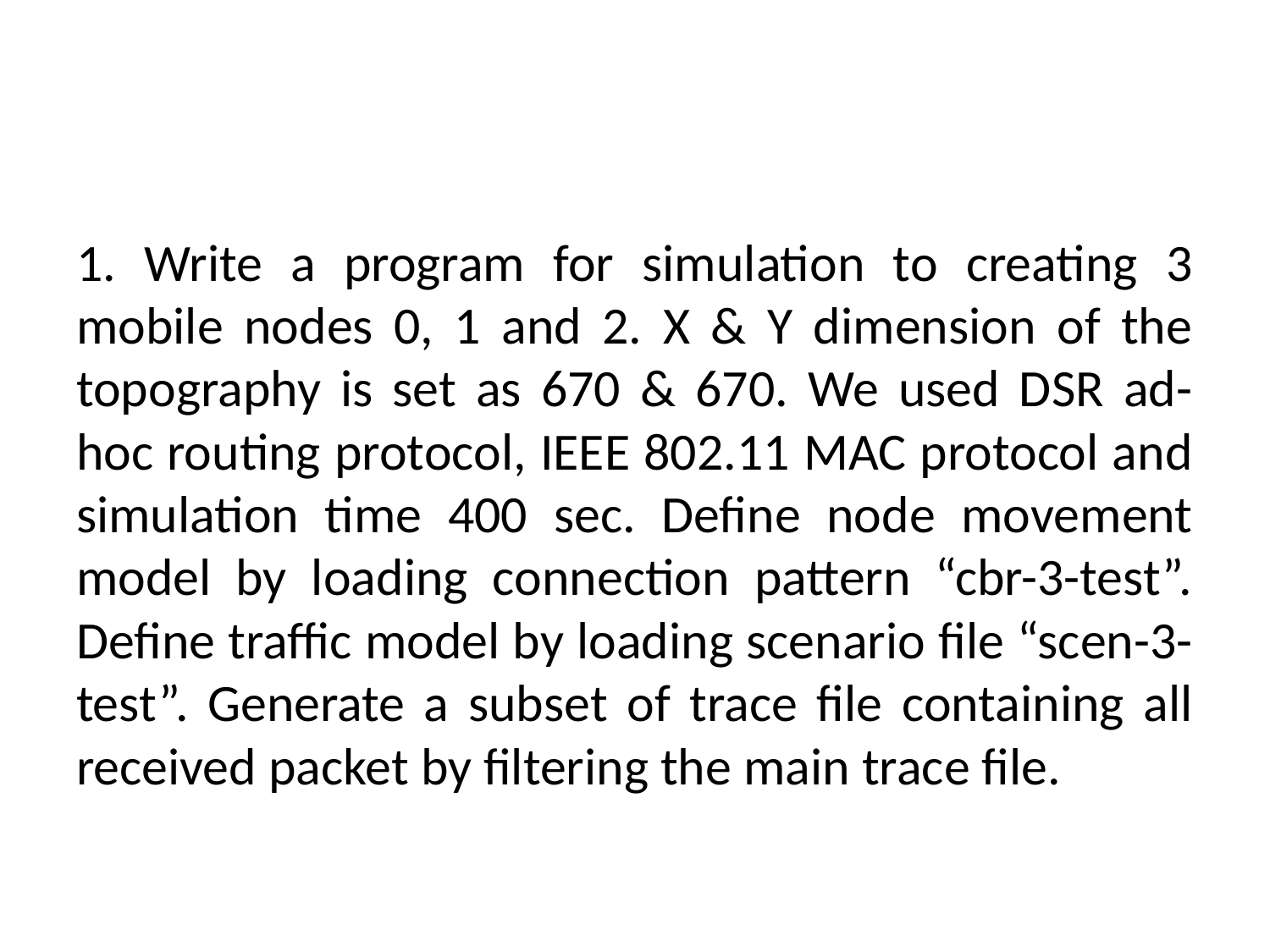

1. Write a program for simulation to creating 3 mobile nodes 0, 1 and 2. X & Y dimension of the topography is set as 670 & 670. We used DSR ad-hoc routing protocol, IEEE 802.11 MAC protocol and simulation time 400 sec. Define node movement model by loading connection pattern “cbr-3-test”. Define traffic model by loading scenario file “scen-3-test”. Generate a subset of trace file containing all received packet by filtering the main trace file.